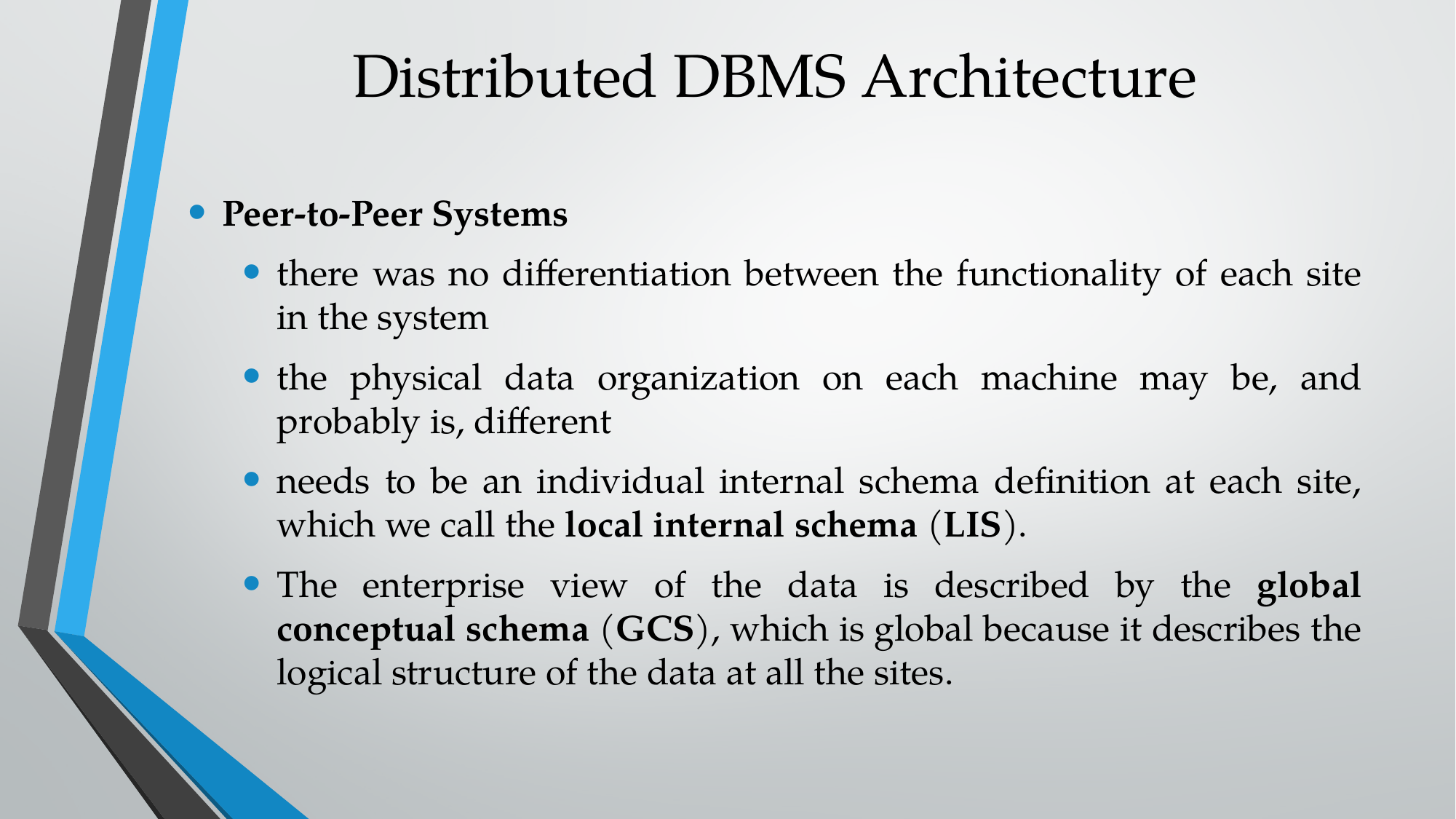

# Distributed DBMS Architecture
Peer-to-Peer Systems
there was no differentiation between the functionality of each site in the system
the physical data organization on each machine may be, and probably is, different
needs to be an individual internal schema definition at each site, which we call the local internal schema (LIS).
The enterprise view of the data is described by the global conceptual schema (GCS), which is global because it describes the logical structure of the data at all the sites.